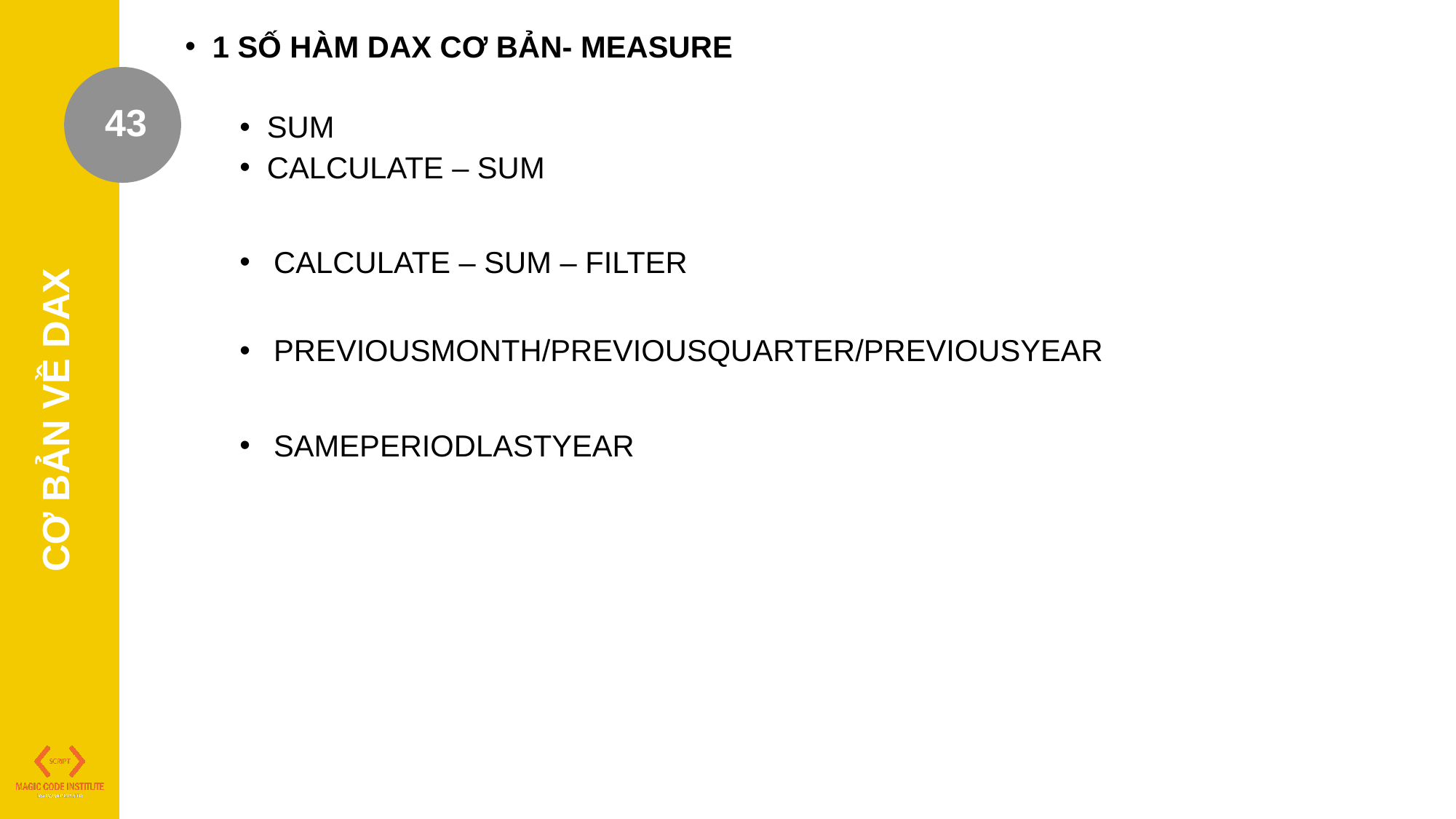

1 SỐ HÀM DAX CƠ BẢN- MEASURE

SUM
CALCULATE – SUM

CALCULATE – SUM – FILTER

PREVIOUSMONTH/PREVIOUSQUARTER/PREVIOUSYEAR

SAMEPERIODLASTYEAR

43
CƠ BẢN VỀ DAX